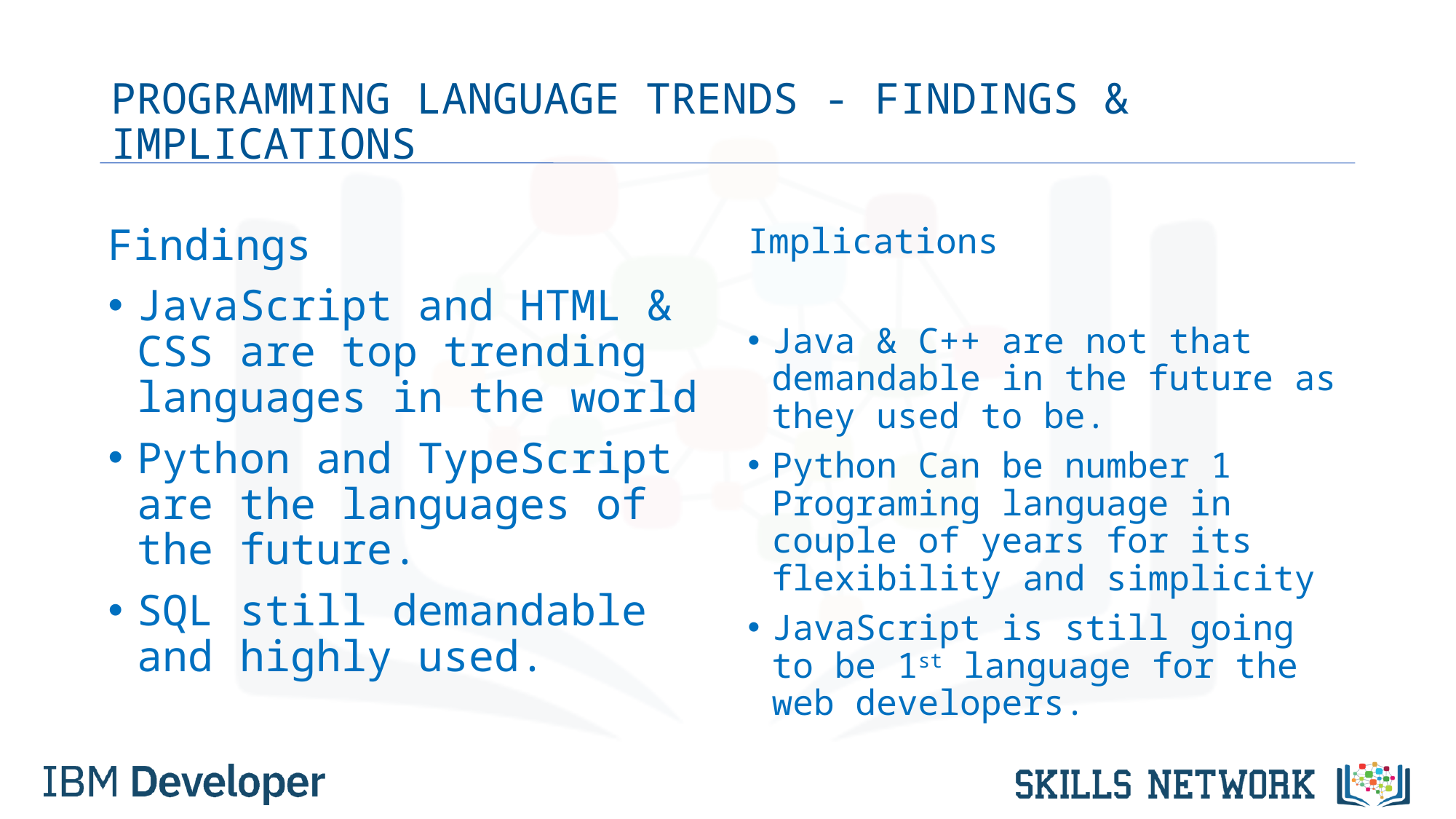

# PROGRAMMING LANGUAGE TRENDS - FINDINGS & IMPLICATIONS
Findings
JavaScript and HTML & CSS are top trending languages in the world
Python and TypeScript are the languages of the future.
SQL still demandable and highly used.
Implications

Java & C++ are not that demandable in the future as they used to be.
Python Can be number 1 Programing language in couple of years for its flexibility and simplicity
JavaScript is still going to be 1st language for the web developers.